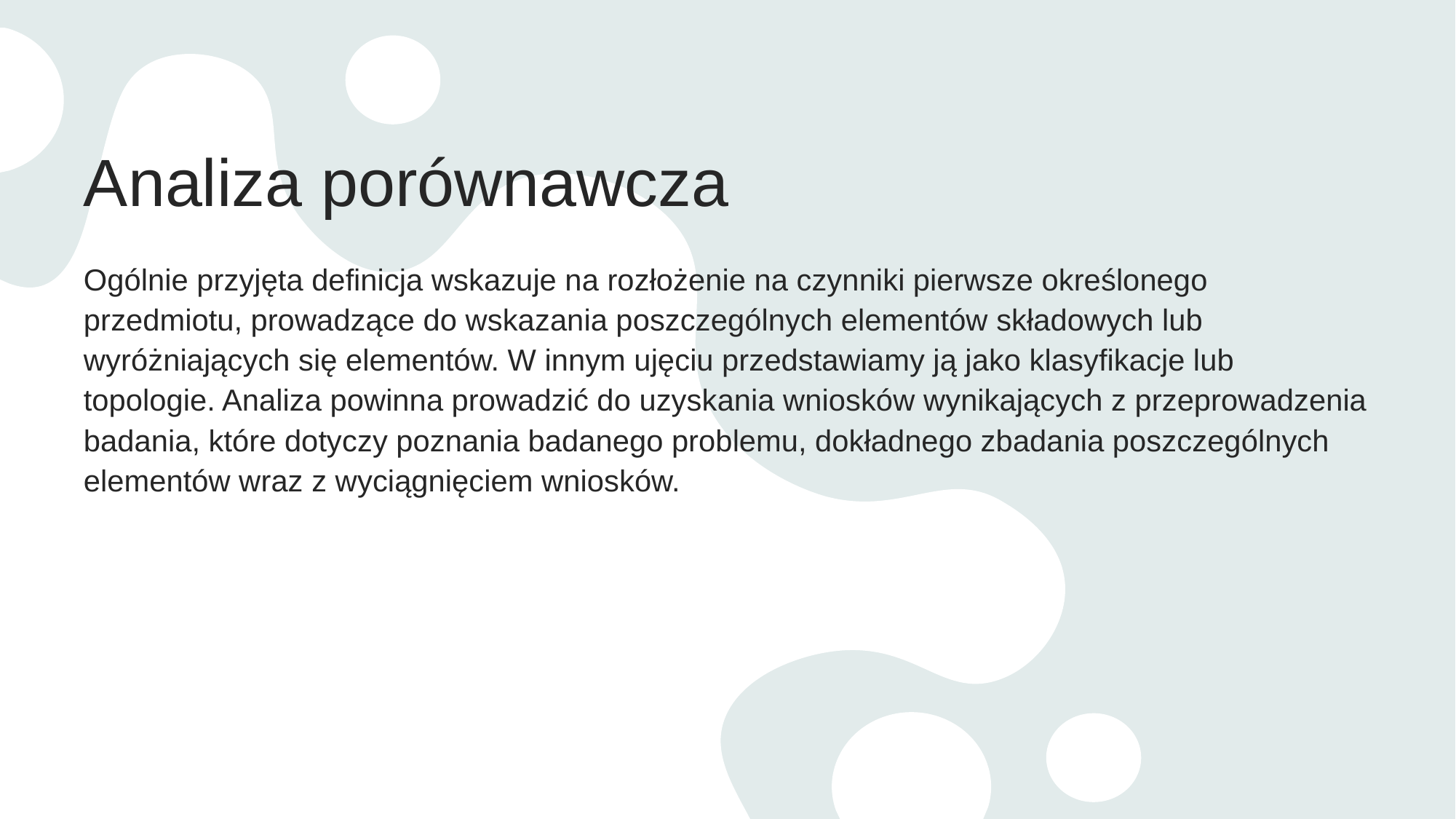

# Analiza porównawcza
Ogólnie przyjęta definicja wskazuje na rozłożenie na czynniki pierwsze określonego przedmiotu, prowadzące do wskazania poszczególnych elementów składowych lub wyróżniających się elementów. W innym ujęciu przedstawiamy ją jako klasyfikacje lub topologie. Analiza powinna prowadzić do uzyskania wniosków wynikających z przeprowadzenia badania, które dotyczy poznania badanego problemu, dokładnego zbadania poszczególnych elementów wraz z wyciągnięciem wniosków.